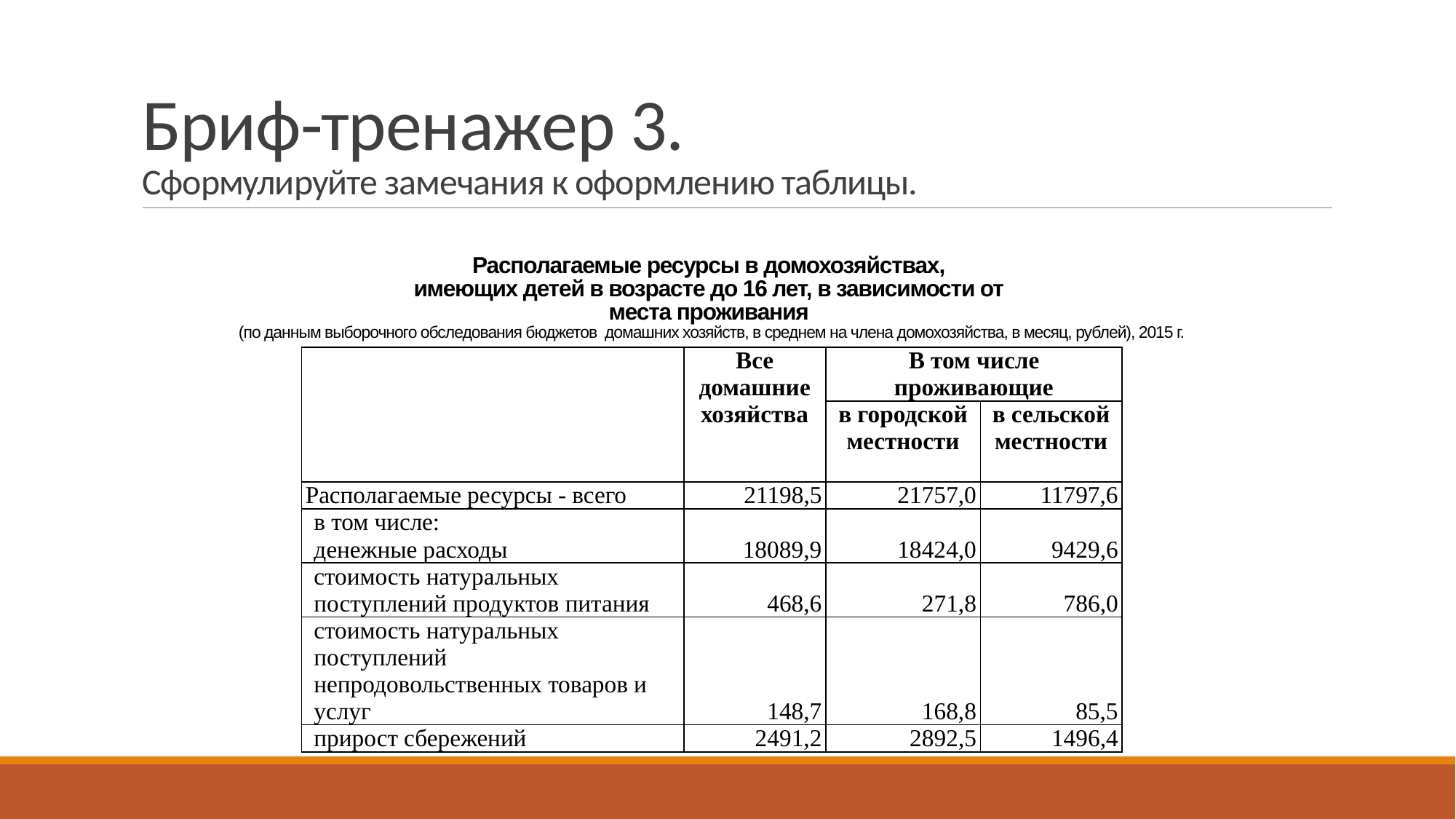

# Бриф-тренажер 3. Сформулируйте замечания к оформлению таблицы.
Располагаемые ресурсы в домохозяйствах,
имеющих детей в возрасте до 16 лет, в зависимости от
места проживания
(по данным выборочного обследования бюджетов  домашних хозяйств, в среднем на члена домохозяйства, в месяц, рублей), 2015 г.
|  | Все домашние хозяйства | В том числе проживающие |  |
| --- | --- | --- | --- |
|  |  | в городской местности | в сельской местности |
| Располагаемые ресурсы - всего | 21198,5 | 21757,0 | 11797,6 |
| в том числе: денежные расходы | 18089,9 | 18424,0 | 9429,6 |
| стоимость натуральных поступлений продуктов питания | 468,6 | 271,8 | 786,0 |
| стоимость натуральных поступлений непродовольственных товаров и услуг | 148,7 | 168,8 | 85,5 |
| прирост сбережений | 2491,2 | 2892,5 | 1496,4 |